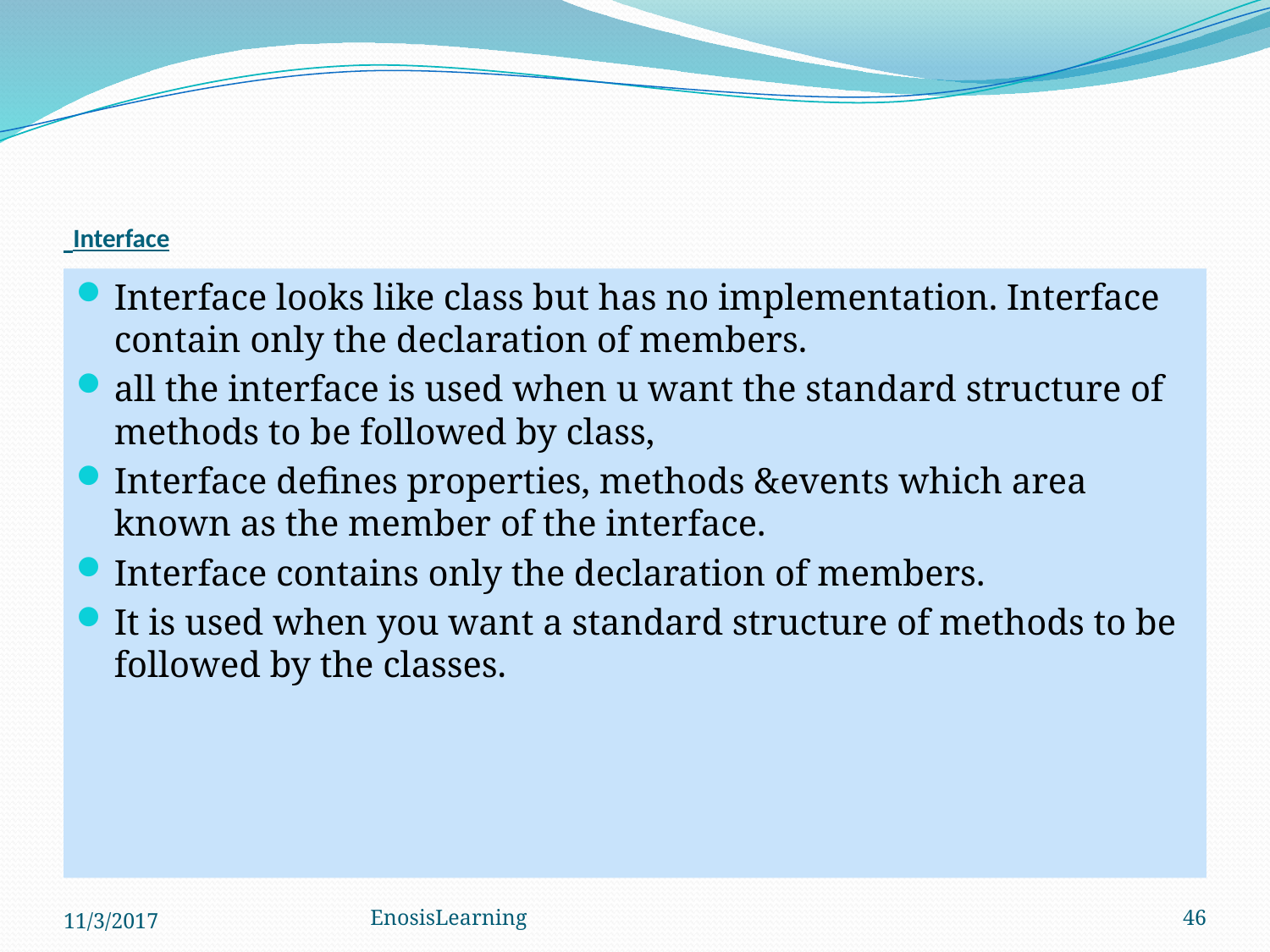

# Interface
Interface looks like class but has no implementation. Interface contain only the declaration of members.
all the interface is used when u want the standard structure of methods to be followed by class,
Interface defines properties, methods &events which area known as the member of the interface.
Interface contains only the declaration of members.
It is used when you want a standard structure of methods to be followed by the classes.
11/3/2017
EnosisLearning
46